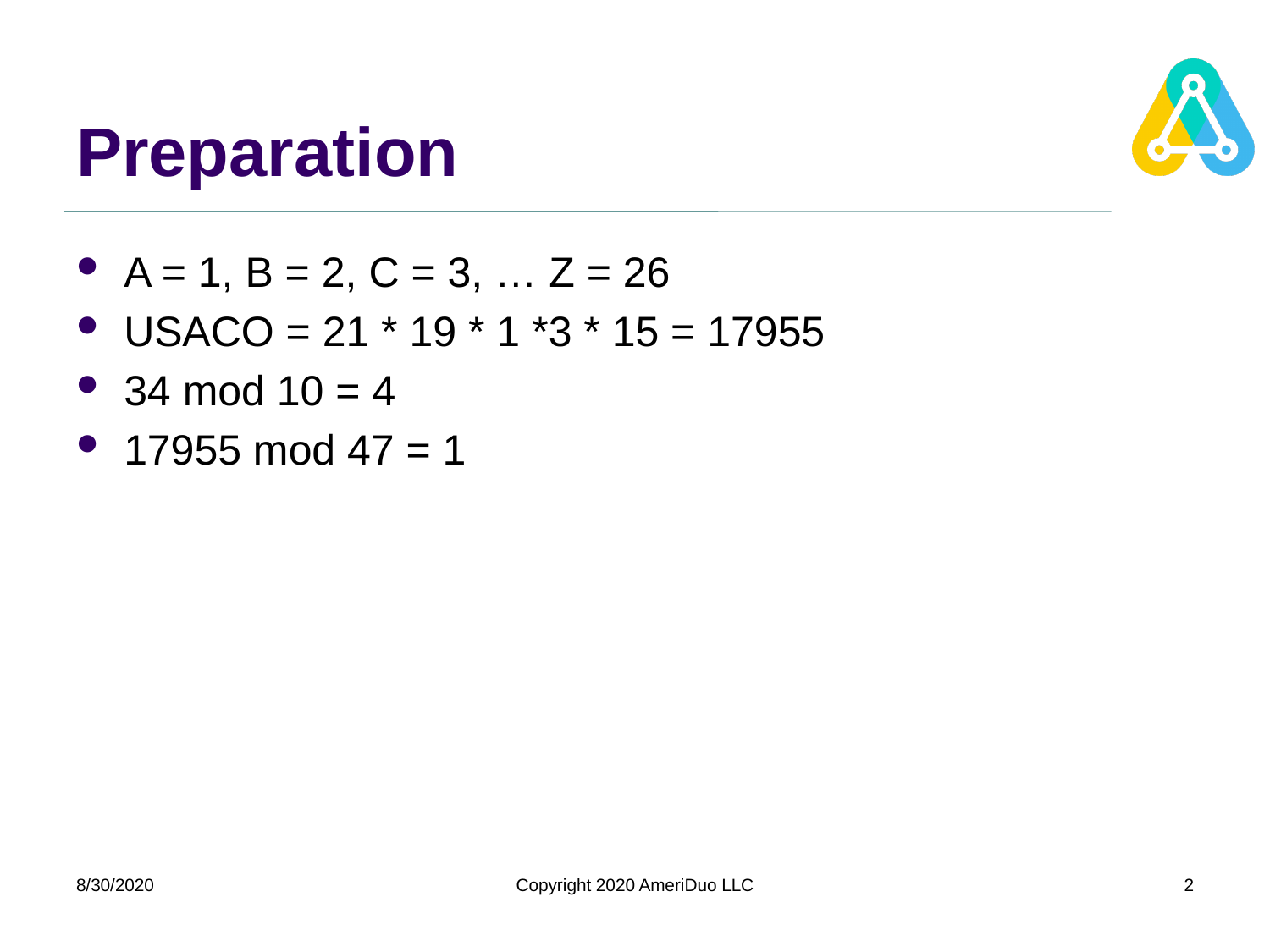

# Preparation
A = 1, B = 2, C = 3, … Z = 26
USACO = 21 * 19 * 1 *3 * 15 = 17955
34 mod 10 = 4
17955 mod 47 = 1
8/30/2020
Copyright 2020 AmeriDuo LLC
2